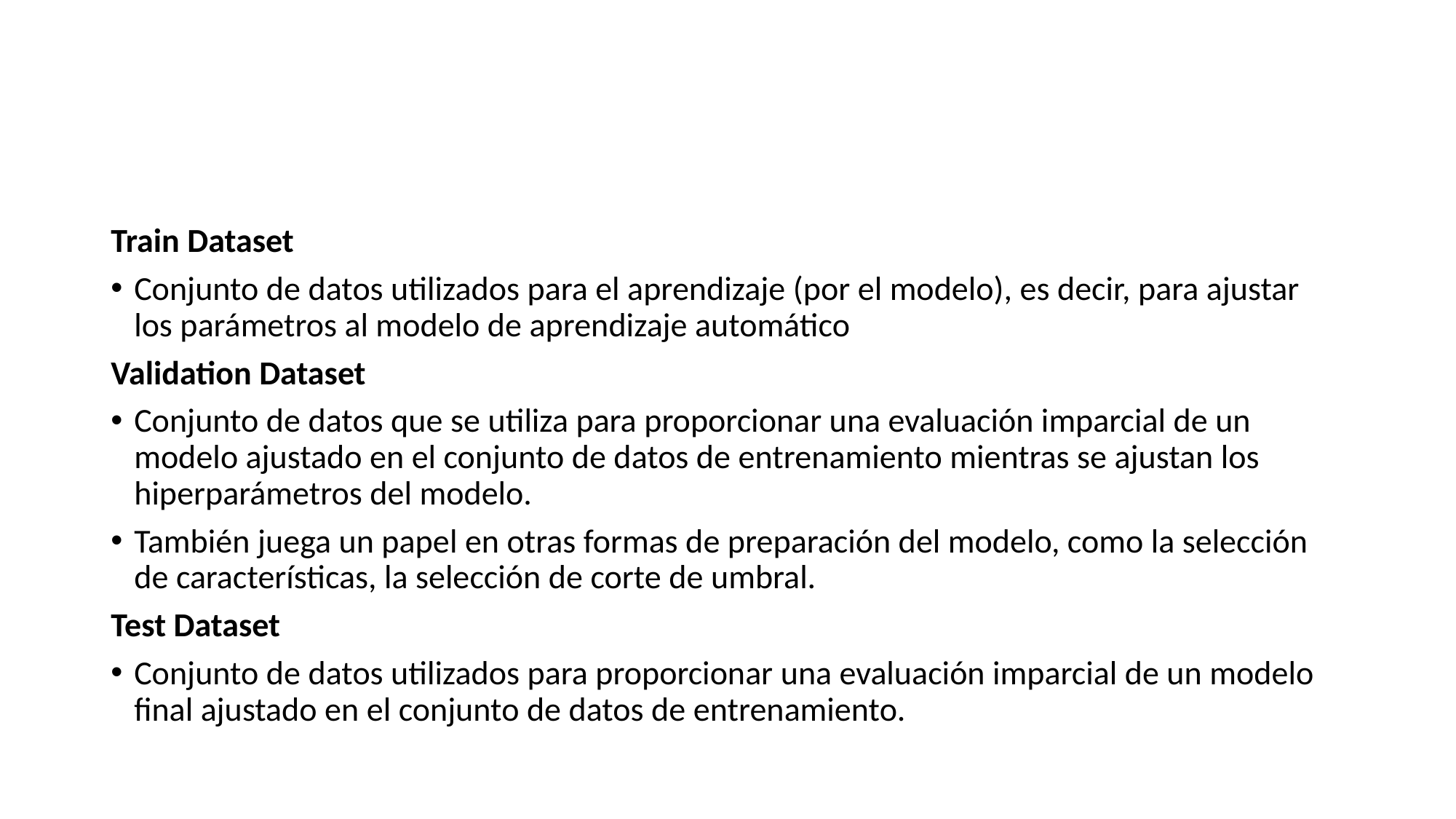

#
Train Dataset
Conjunto de datos utilizados para el aprendizaje (por el modelo), es decir, para ajustar los parámetros al modelo de aprendizaje automático
Validation Dataset
Conjunto de datos que se utiliza para proporcionar una evaluación imparcial de un modelo ajustado en el conjunto de datos de entrenamiento mientras se ajustan los hiperparámetros del modelo.
También juega un papel en otras formas de preparación del modelo, como la selección de características, la selección de corte de umbral.
Test Dataset
Conjunto de datos utilizados para proporcionar una evaluación imparcial de un modelo final ajustado en el conjunto de datos de entrenamiento.